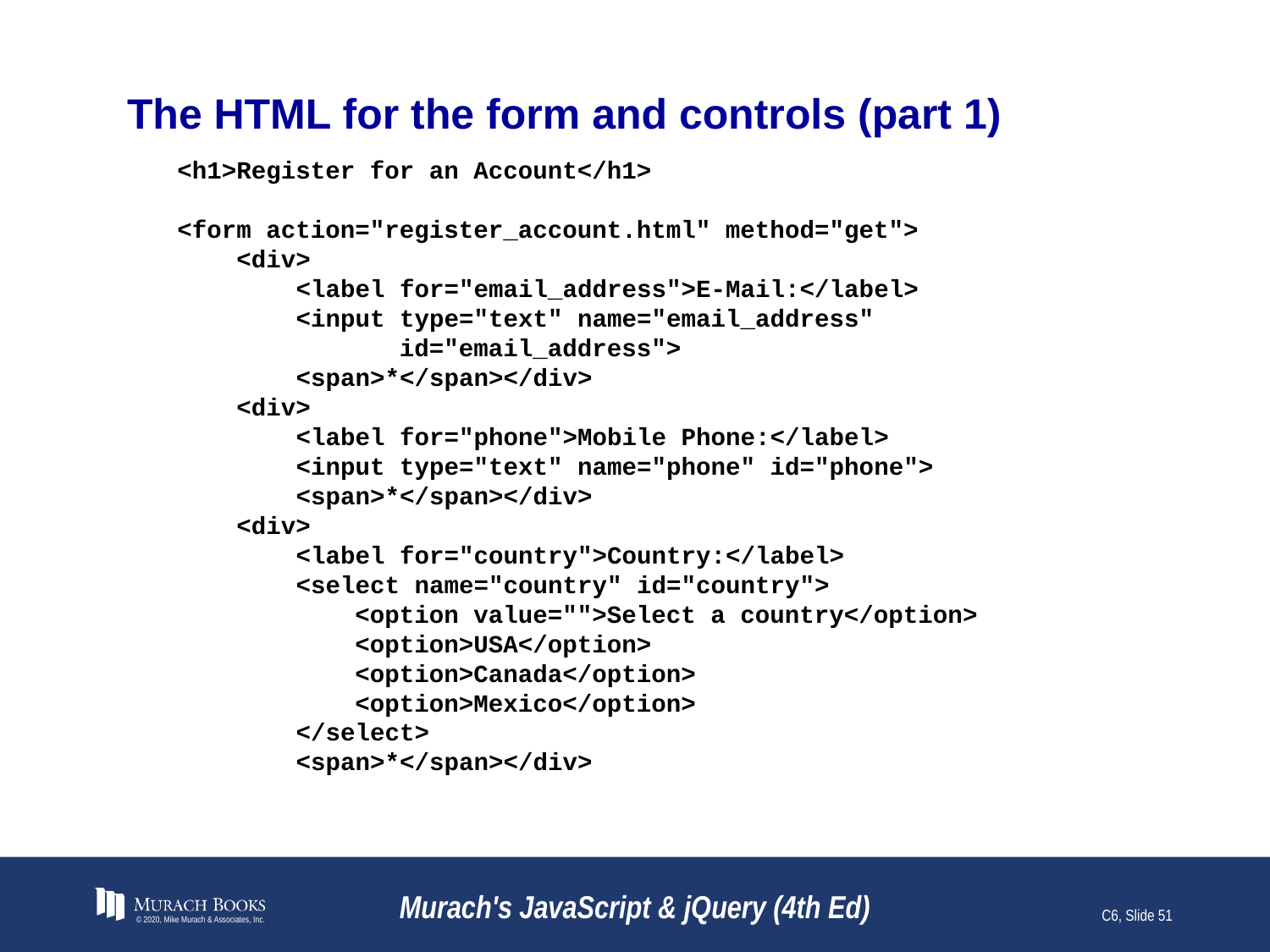

# The HTML for the form and controls (part 1)
<h1>Register for an Account</h1>

<form action="register_account.html" method="get">
    <div>
        <label for="email_address">E-Mail:</label>
        <input type="text" name="email_address"
               id="email_address">
        <span>*</span></div>
    <div>
        <label for="phone">Mobile Phone:</label>
        <input type="text" name="phone" id="phone">
        <span>*</span></div>
    <div>
        <label for="country">Country:</label>
        <select name="country" id="country">
            <option value="">Select a country</option>
            <option>USA</option>
            <option>Canada</option>
            <option>Mexico</option>
        </select>
        <span>*</span></div>

© 2020, Mike Murach & Associates, Inc.
Murach's JavaScript & jQuery (4th Ed)

C6, Slide 51